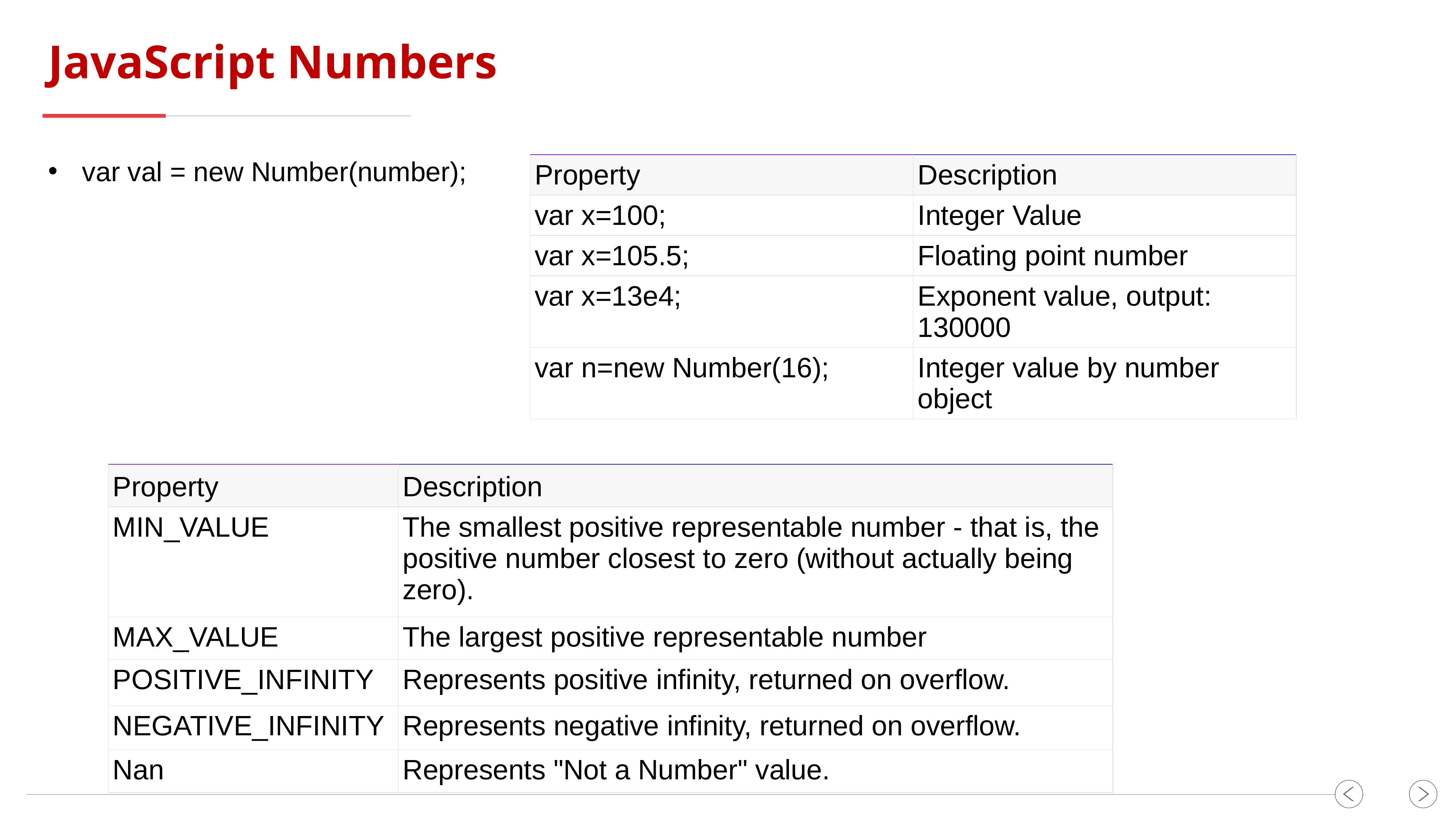

JavaScript Numbers
var val = new Number(number);
| Property | Description |
| --- | --- |
| var x=100; | Integer Value |
| var x=105.5; | Floating point number |
| var x=13e4; | Exponent value, output: 130000 |
| var n=new Number(16); | Integer value by number object |
| Property | Description |
| --- | --- |
| MIN\_VALUE | The smallest positive representable number - that is, the positive number closest to zero (without actually being zero). |
| MAX\_VALUE | The largest positive representable number |
| POSITIVE\_INFINITY | Represents positive infinity, returned on overflow. |
| NEGATIVE\_INFINITY | Represents negative infinity, returned on overflow. |
| Nan | Represents "Not a Number" value. |